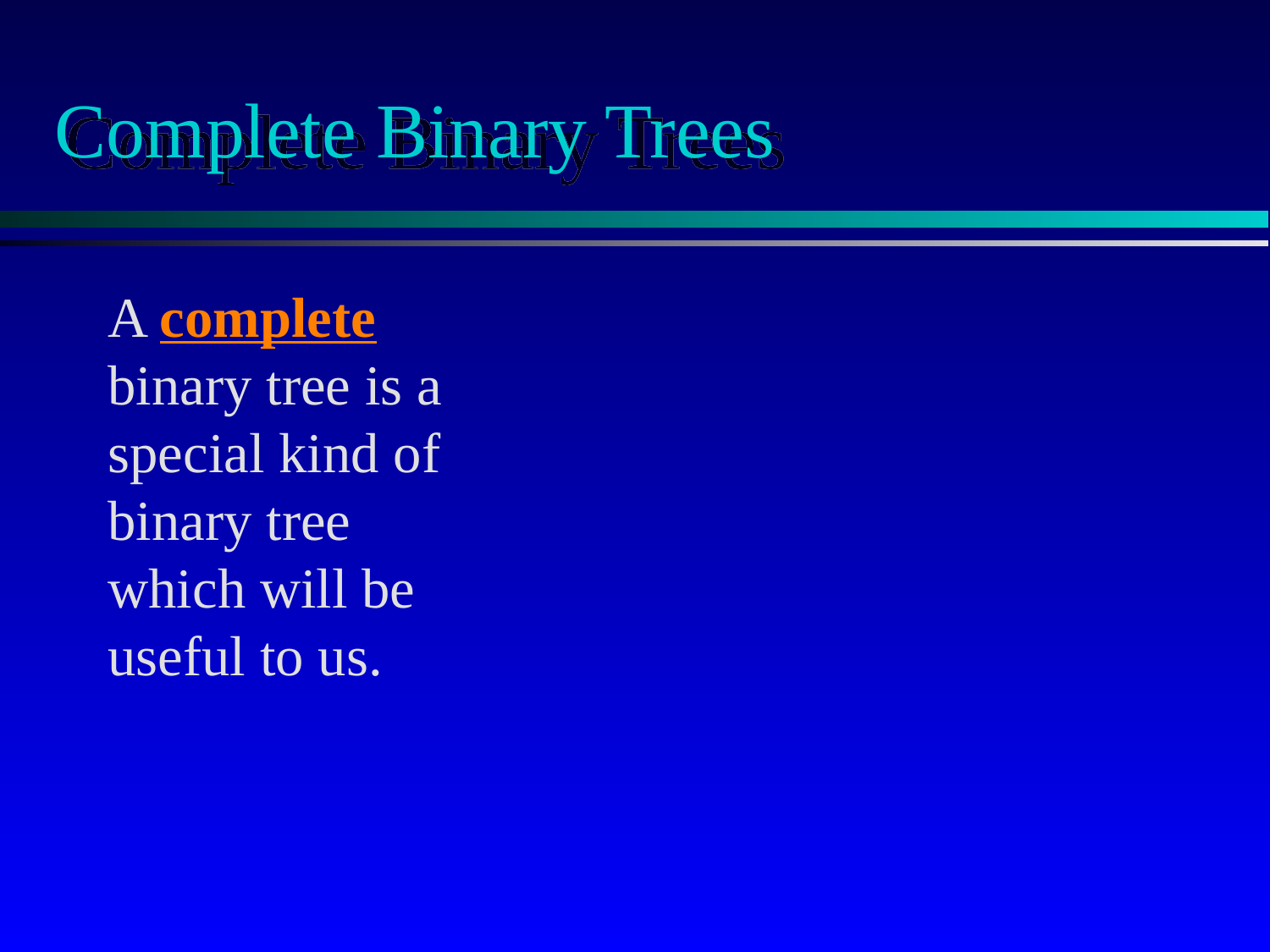

# Complete Binary Trees
A complete binary tree is a special kind of binary tree which will be useful to us.